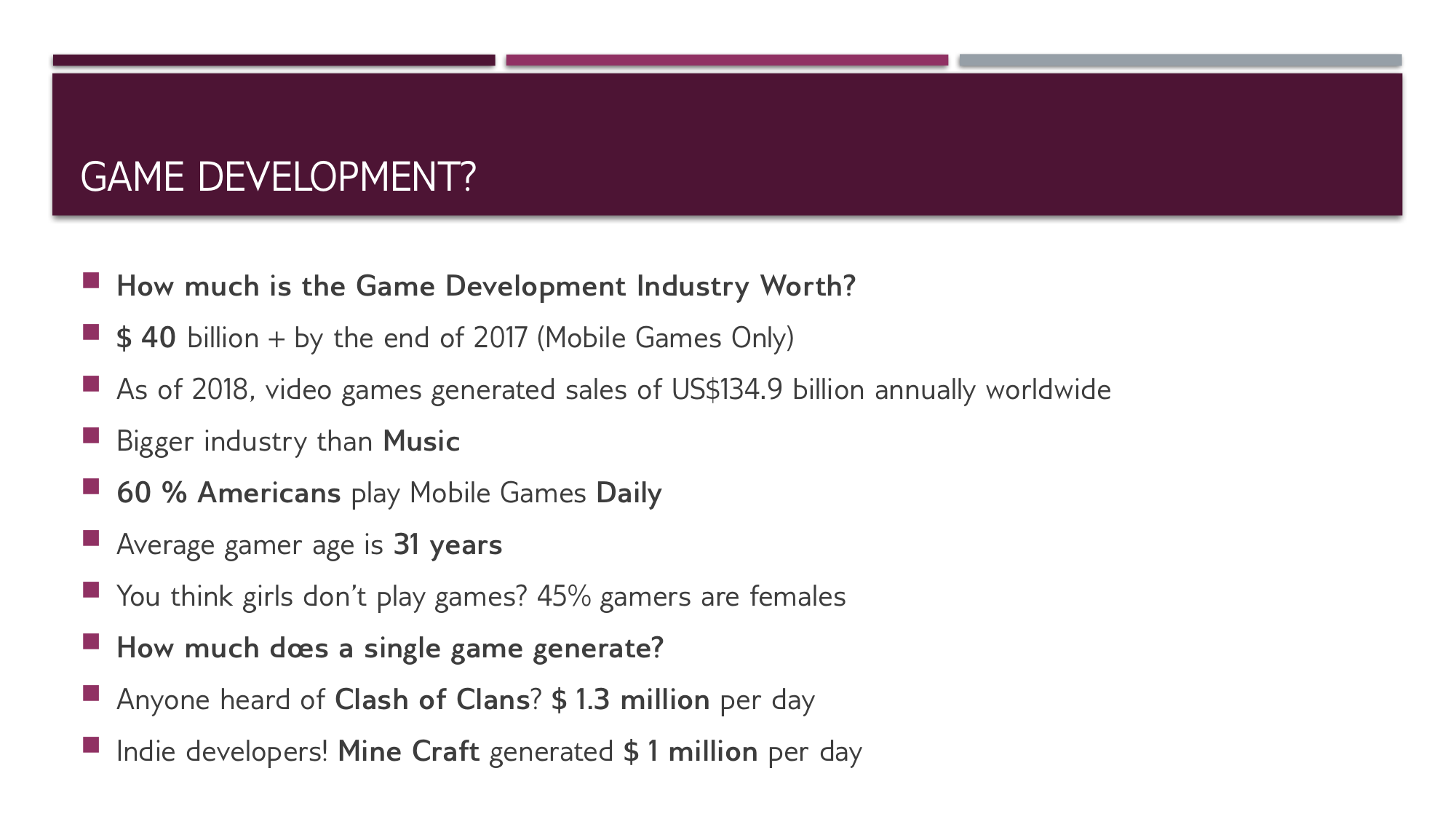

# Game Development?
How much is the Game Development Industry Worth?
$ 40 billion + by the end of 2017 (Mobile Games Only)
As of 2018, video games generated sales of US$134.9 billion annually worldwide
Bigger industry than Music
60 % Americans play Mobile Games Daily
Average gamer age is 31 years
You think girls don’t play games? 45% gamers are females
How much does a single game generate?
Anyone heard of Clash of Clans? $ 1.3 million per day
Indie developers! Mine Craft generated $ 1 million per day